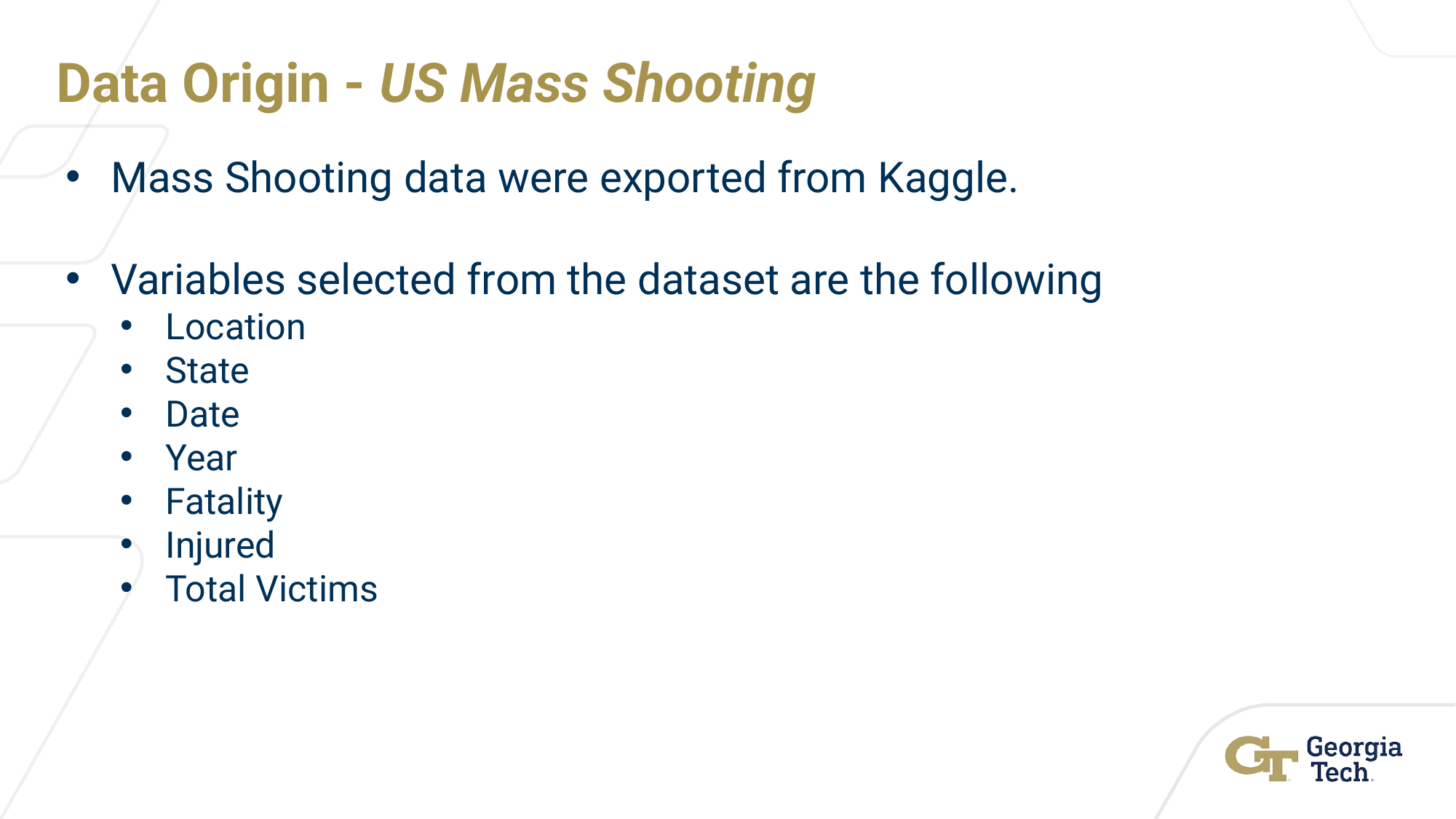

# Data Origin - US Mass Shooting
Mass Shooting data were exported from Kaggle.
Variables selected from the dataset are the following
Location
State
Date
Year
Fatality
Injured
Total Victims